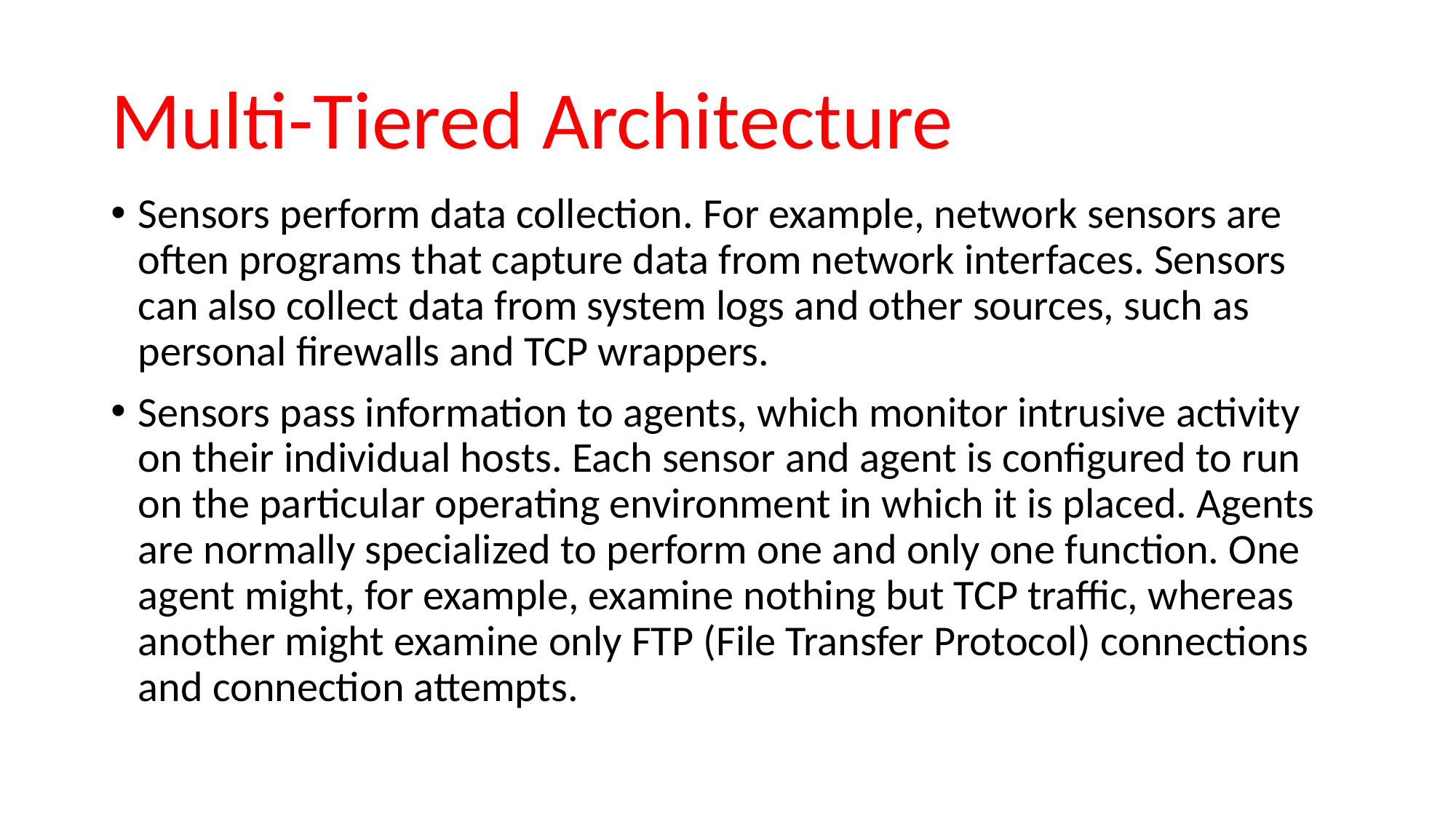

# Multi-Tiered Architecture
Sensors perform data collection. For example, network sensors are often programs that capture data from network interfaces. Sensors can also collect data from system logs and other sources, such as personal firewalls and TCP wrappers.
Sensors pass information to agents, which monitor intrusive activity on their individual hosts. Each sensor and agent is configured to run on the particular operating environment in which it is placed. Agents are normally specialized to perform one and only one function. One agent might, for example, examine nothing but TCP traffic, whereas another might examine only FTP (File Transfer Protocol) connections and connection attempts.